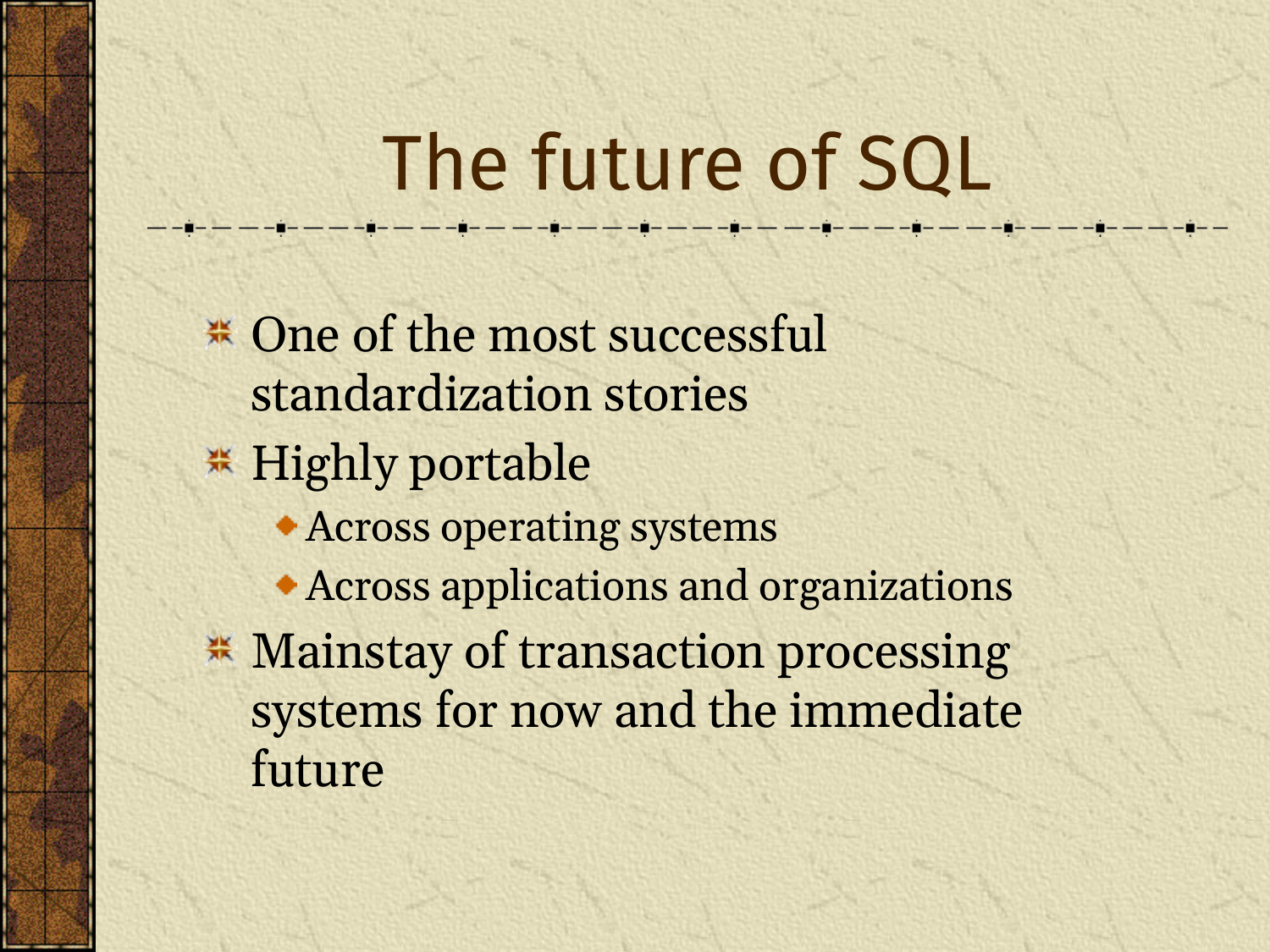

# The future of SQL
One of the most successful standardization stories
Highly portable
Across operating systems
Across applications and organizations
Mainstay of transaction processing systems for now and the immediate future